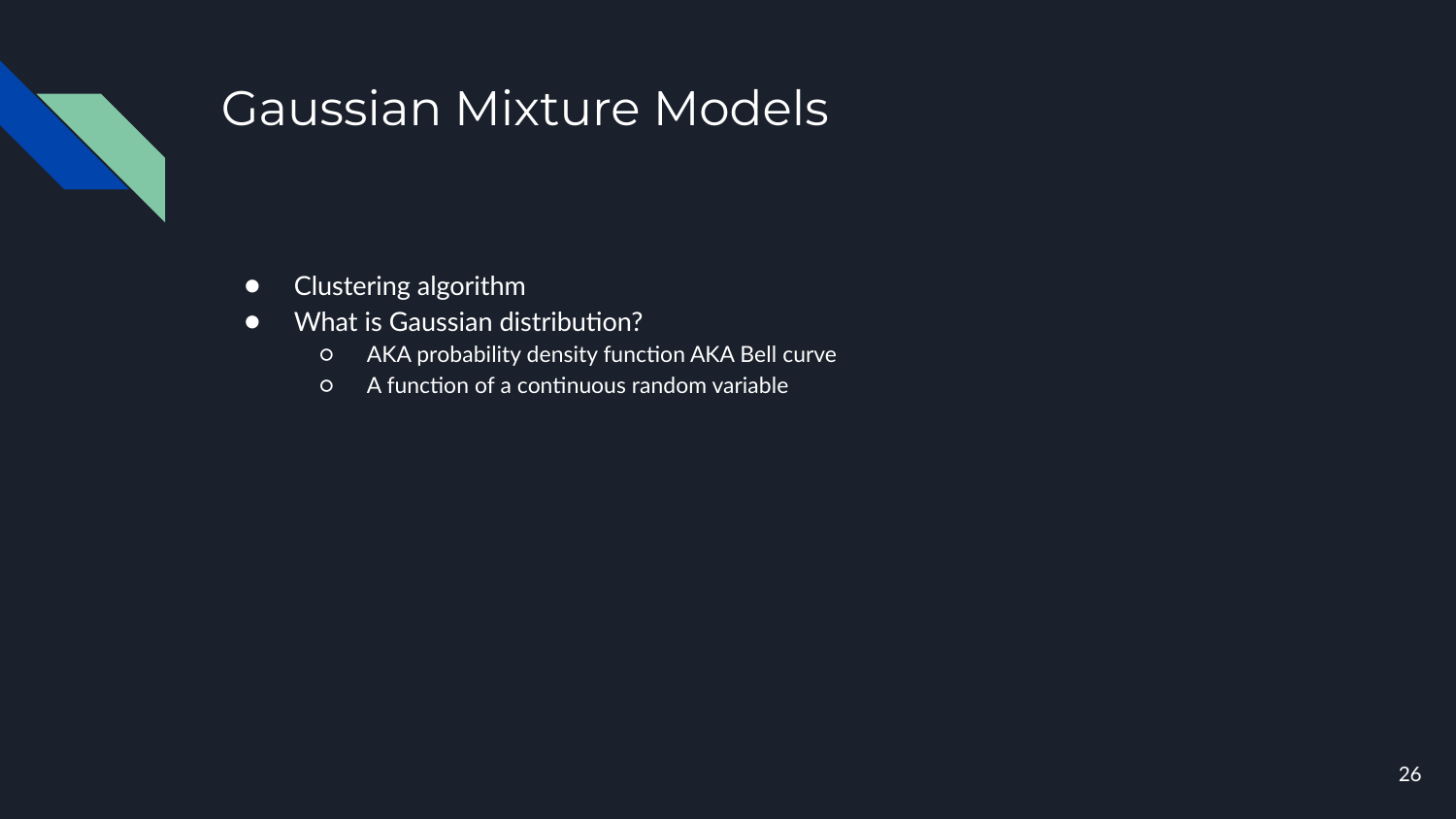

# Gaussian Mixture Models
Clustering algorithm
What is Gaussian distribution?
AKA probability density function AKA Bell curve
A function of a continuous random variable
26